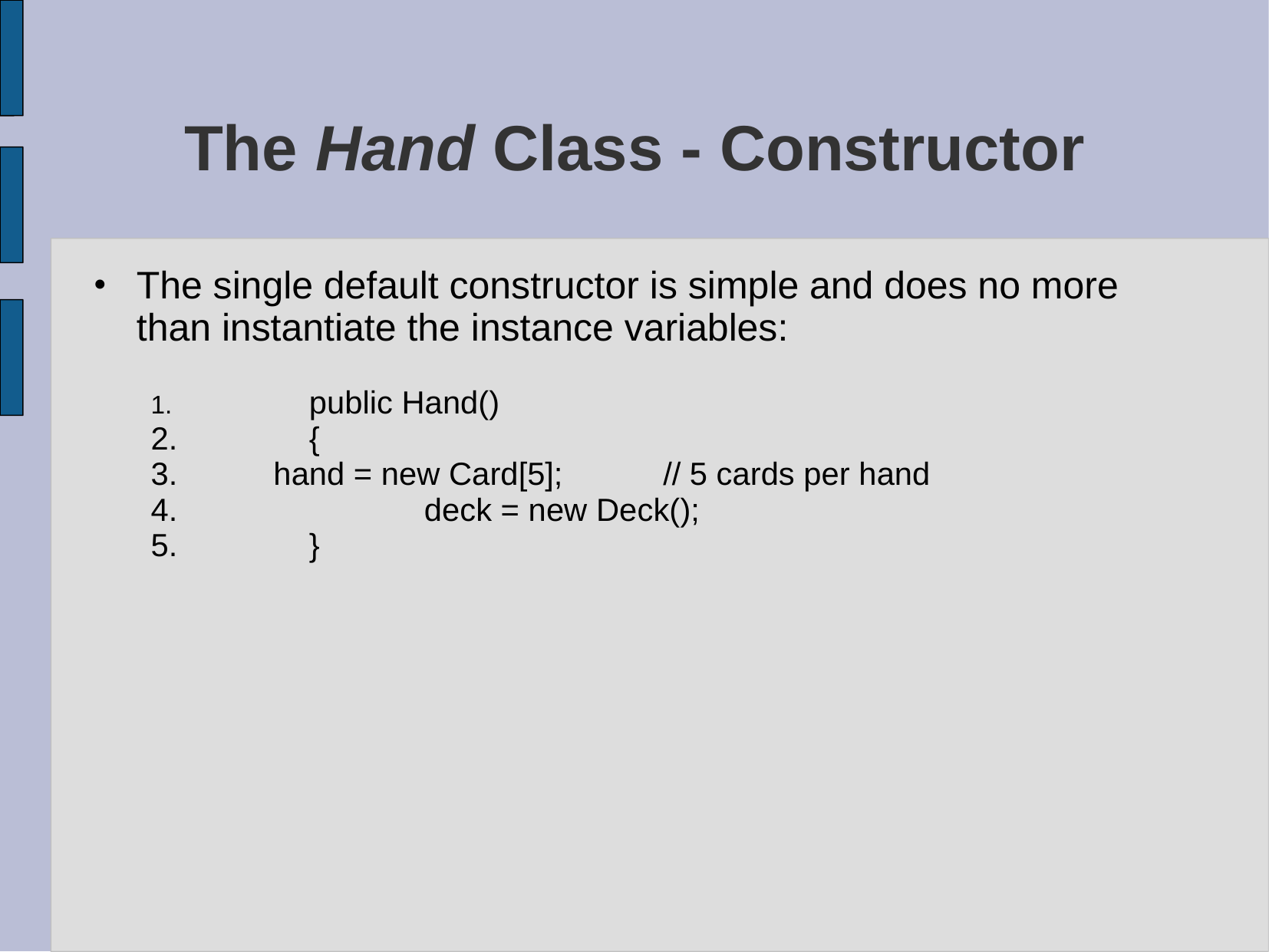

# The Hand Class - Constructor
The single default constructor is simple and does no more than instantiate the instance variables:

	public Hand()
	{
         hand = new Card[5]; 	 // 5 cards per hand
		deck = new Deck();
	}